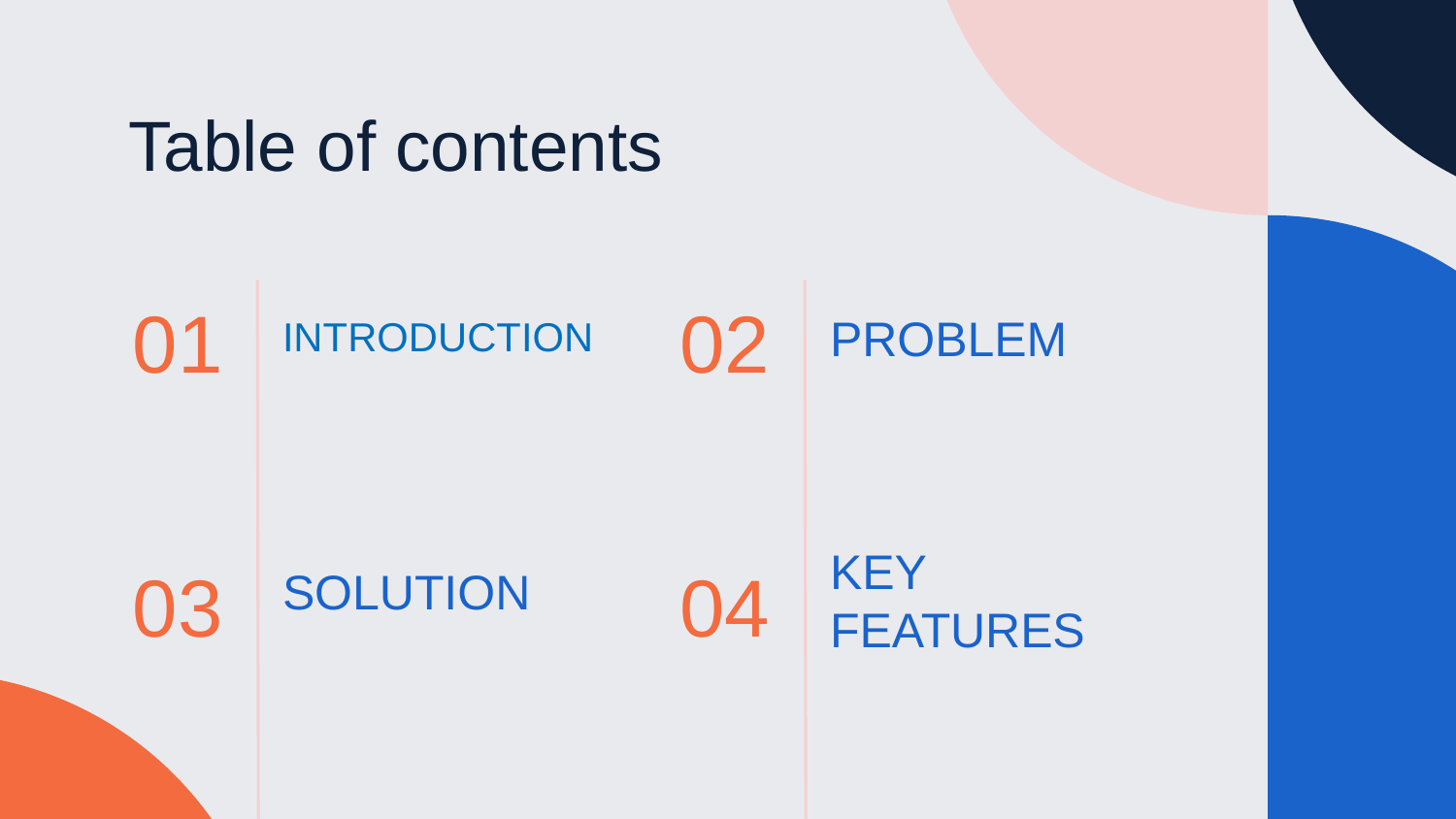

Table of contents
PROBLEM
# INTRODUCTION
01
02
KEY FEATURES
03
04
SOLUTION